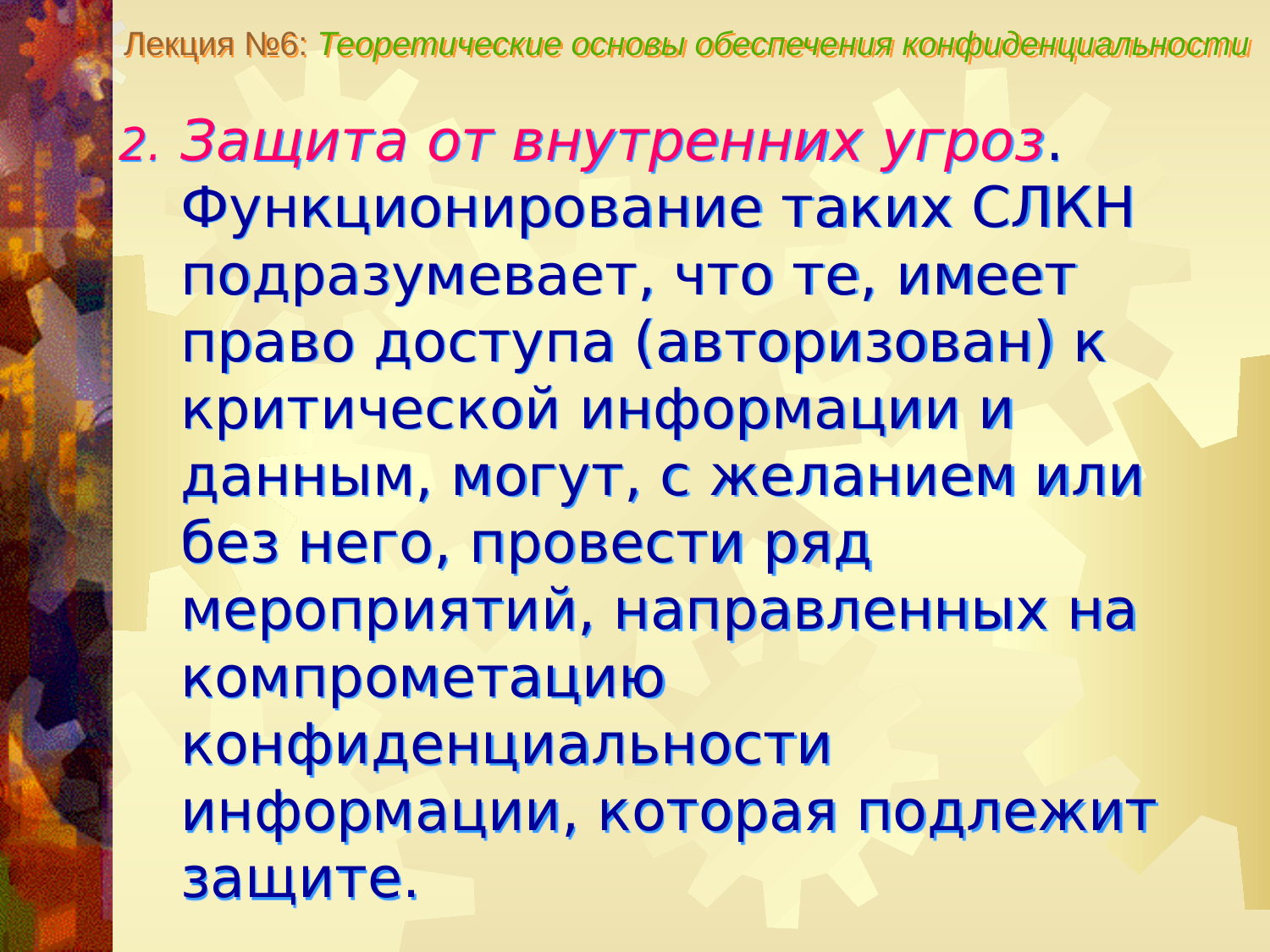

Лекция №6: Теоретические основы обеспечения конфиденциальности
Защита от внутренних угроз. Функционирование таких СЛКН подразумевает, что те, имеет право доступа (авторизован) к критической информации и данным, могут, с желанием или без него, провести ряд мероприятий, направленных на компрометацию конфиденциальности информации, которая подлежит защите.